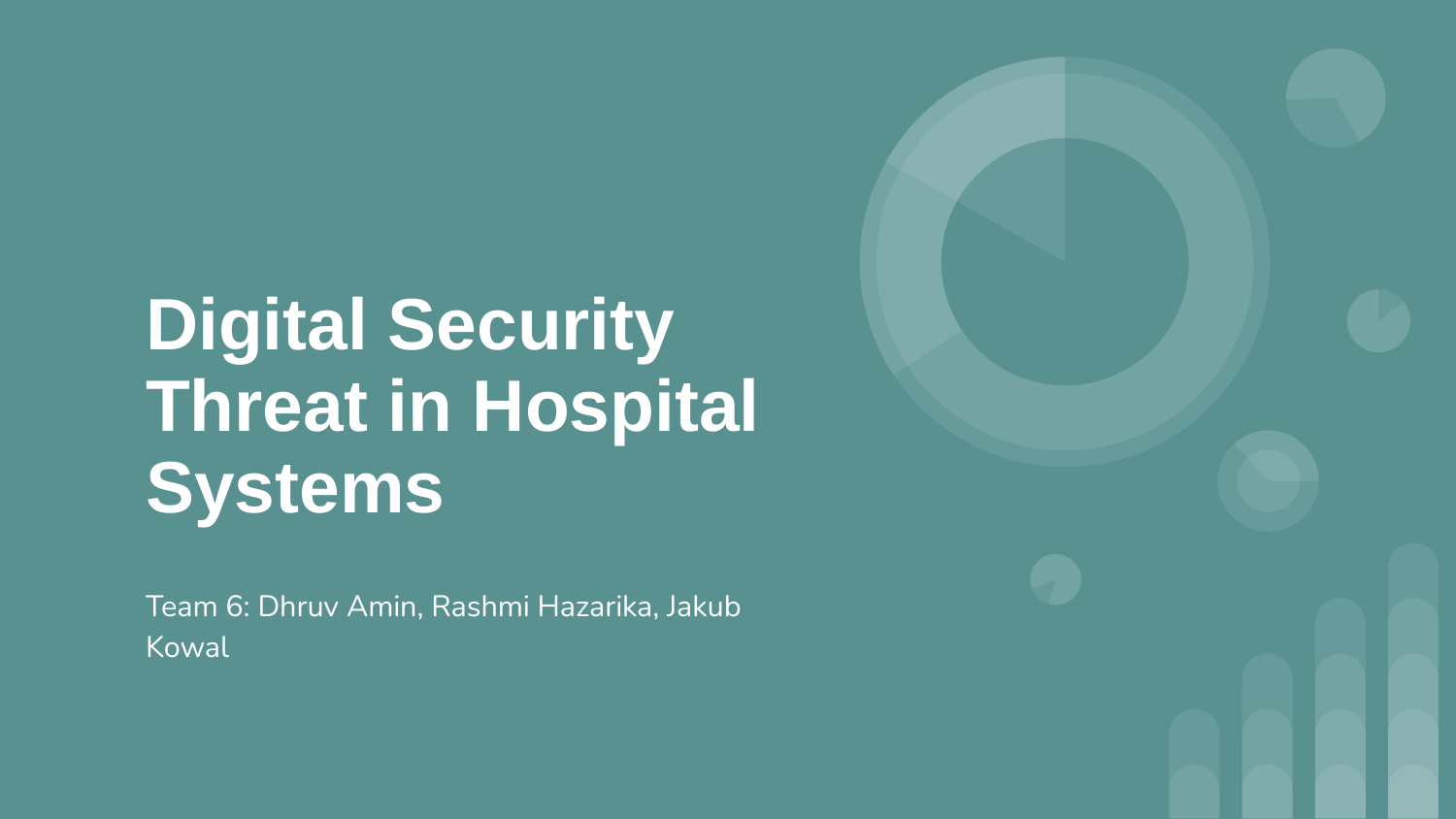

# Digital Security Threat in Hospital Systems
Team 6: Dhruv Amin, Rashmi Hazarika, Jakub Kowal